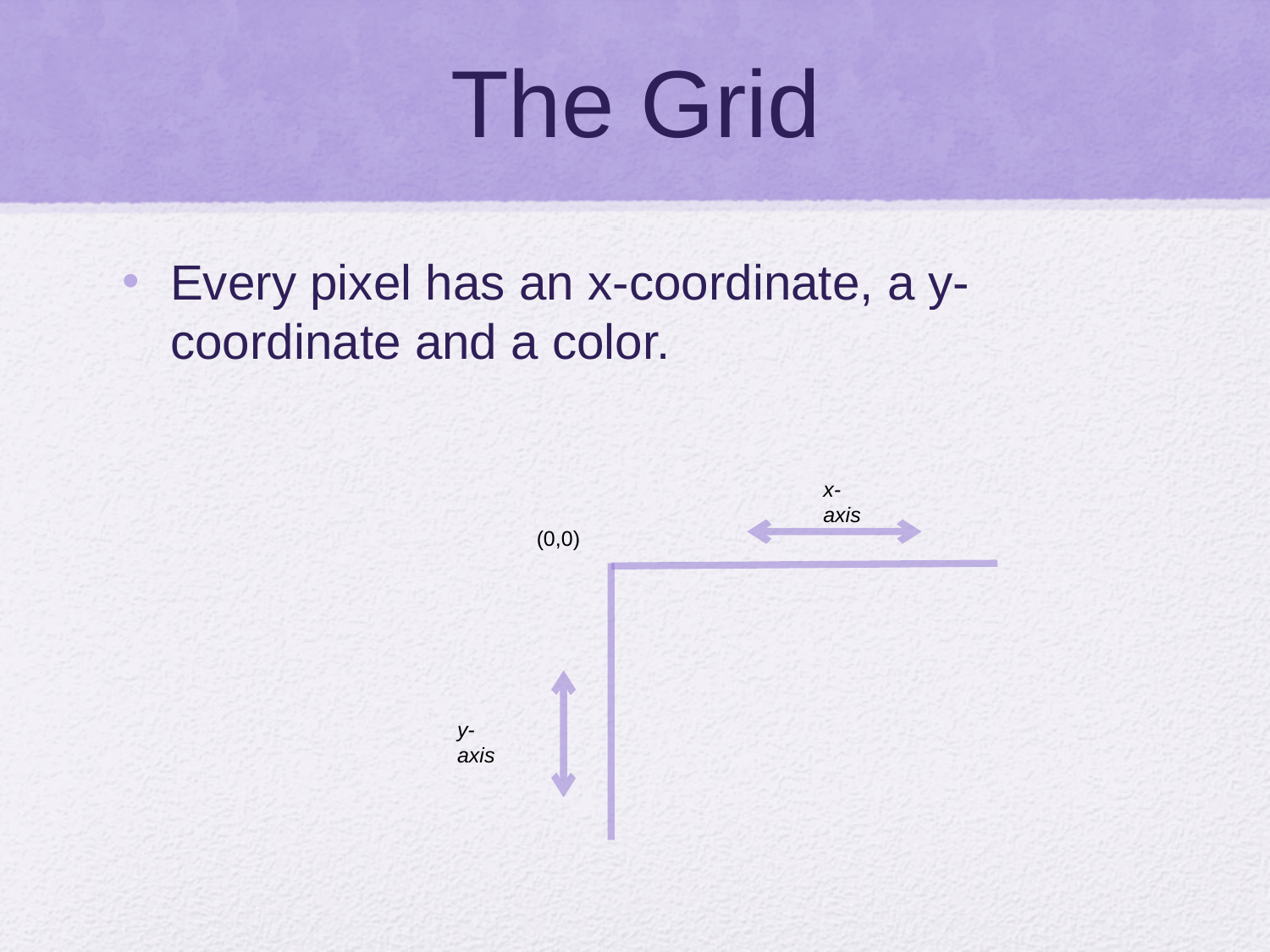

# The Grid
Every pixel has an x-coordinate, a y-coordinate and a color.

x-axis
(0,0)
y-axis